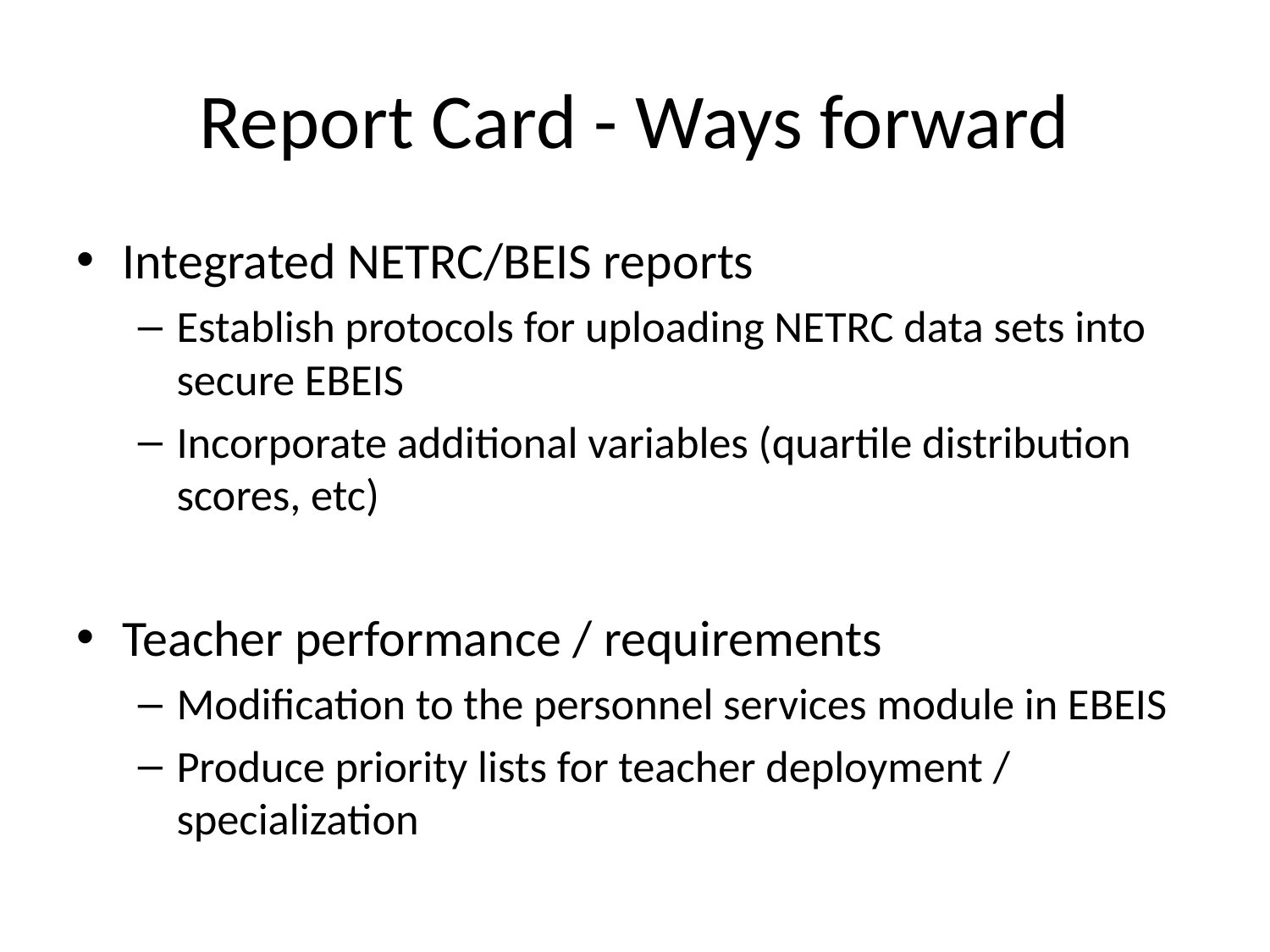

# Report Card - Ways forward
Integrated NETRC/BEIS reports
Establish protocols for uploading NETRC data sets into secure EBEIS
Incorporate additional variables (quartile distribution scores, etc)

Teacher performance / requirements
Modification to the personnel services module in EBEIS
Produce priority lists for teacher deployment / specialization